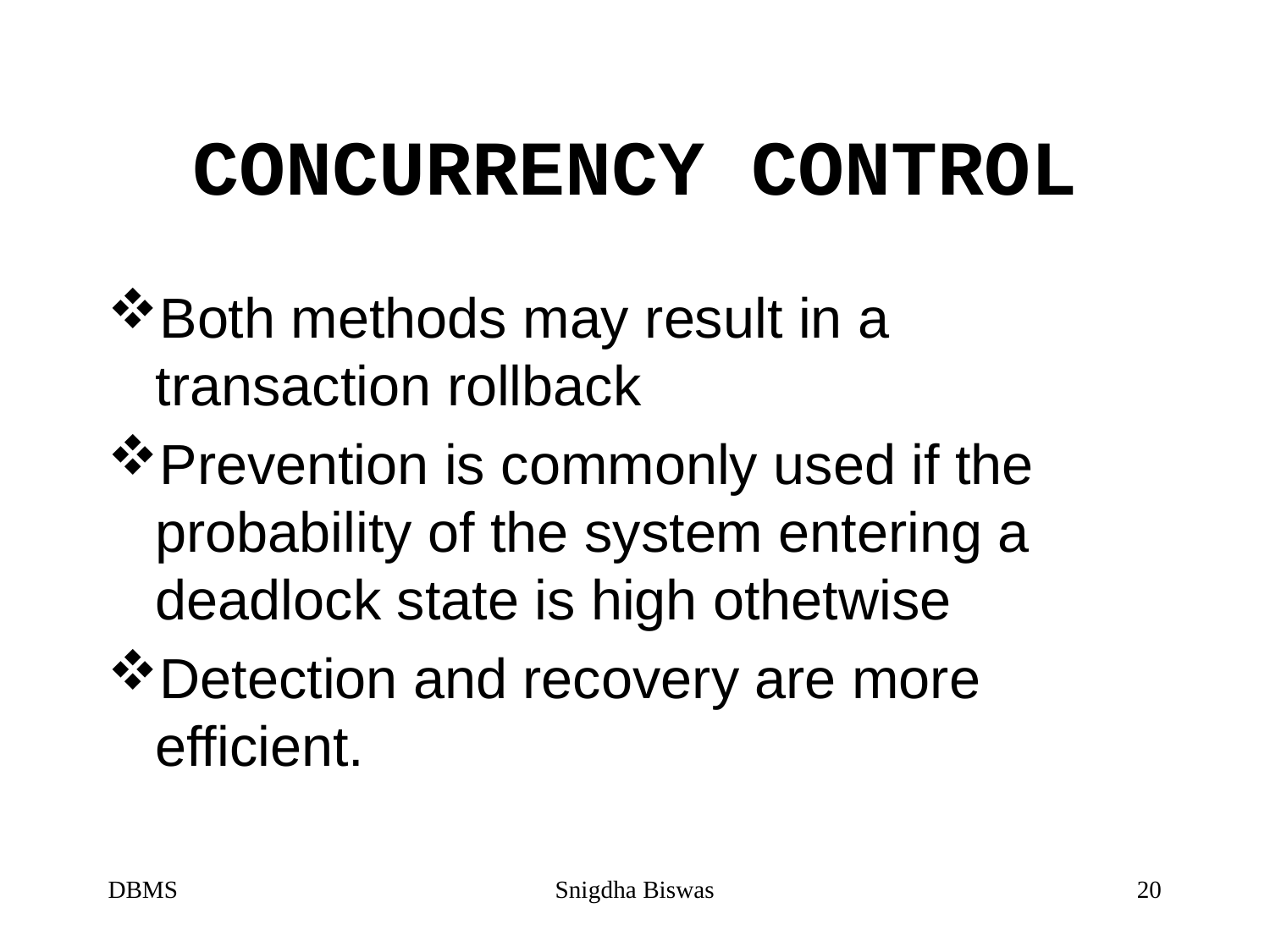

# CONCURRENCY CONTROL
Both methods may result in a transaction rollback
Prevention is commonly used if the probability of the system entering a deadlock state is high othetwise
Detection and recovery are more efficient.
DBMS
Snigdha Biswas
20